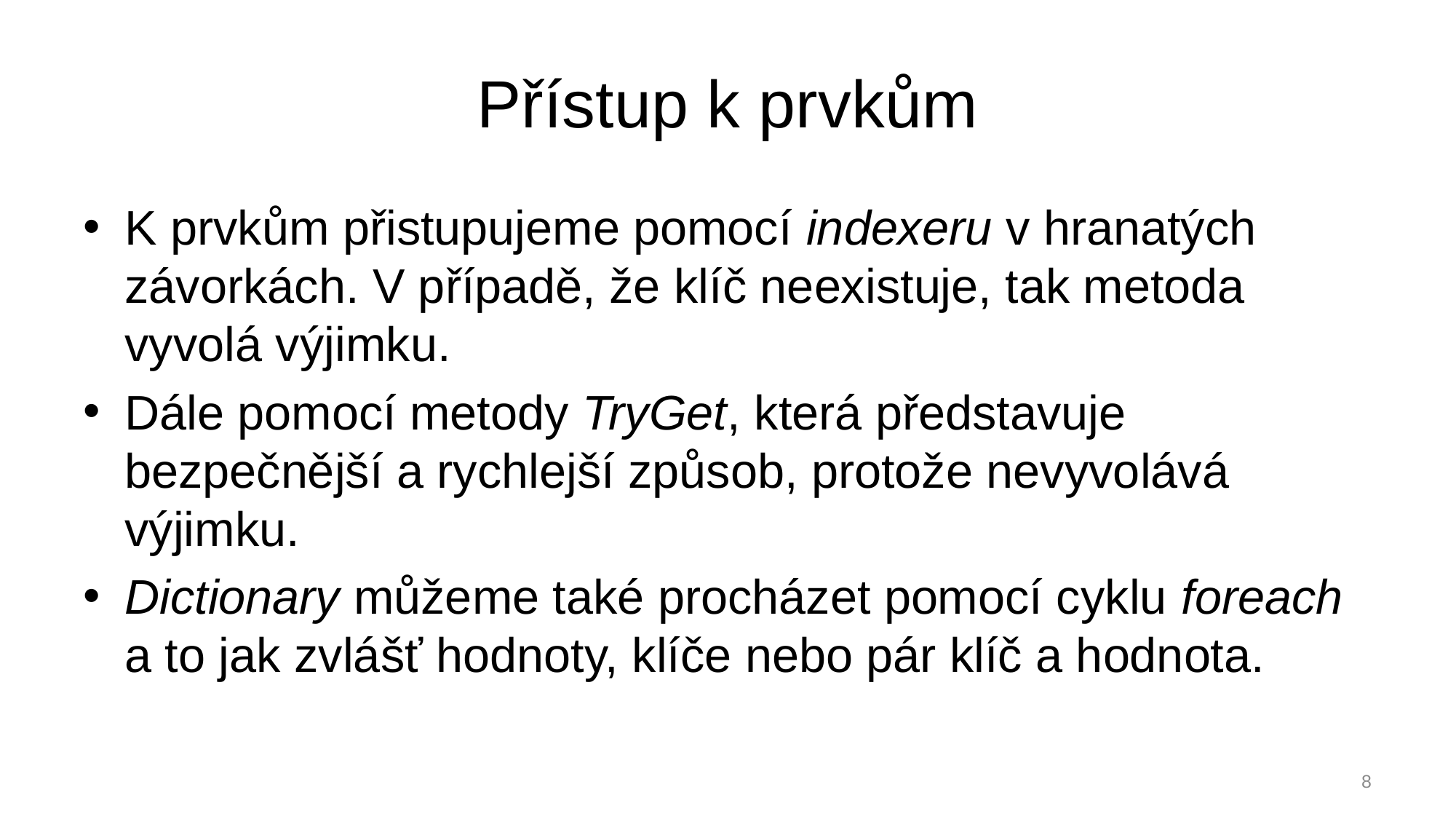

# Přístup k prvkům
K prvkům přistupujeme pomocí indexeru v hranatých závorkách. V případě, že klíč neexistuje, tak metoda vyvolá výjimku.
Dále pomocí metody TryGet, která představuje bezpečnější a rychlejší způsob, protože nevyvolává výjimku.
Dictionary můžeme také procházet pomocí cyklu foreach a to jak zvlášť hodnoty, klíče nebo pár klíč a hodnota.
8